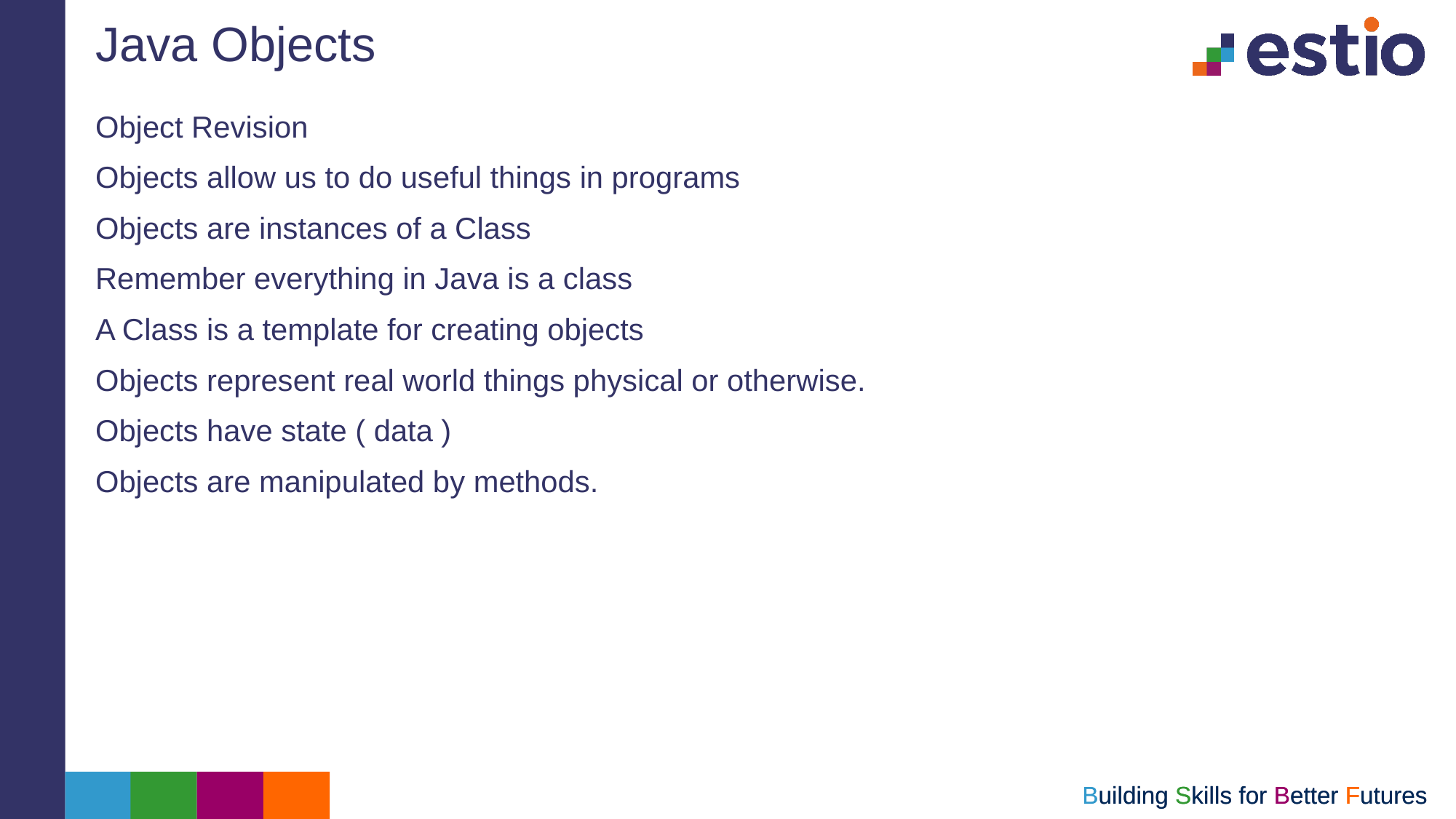

# Java Objects
Object Revision
Objects allow us to do useful things in programs
Objects are instances of a Class
Remember everything in Java is a class
A Class is a template for creating objects
Objects represent real world things physical or otherwise.
Objects have state ( data )
Objects are manipulated by methods.